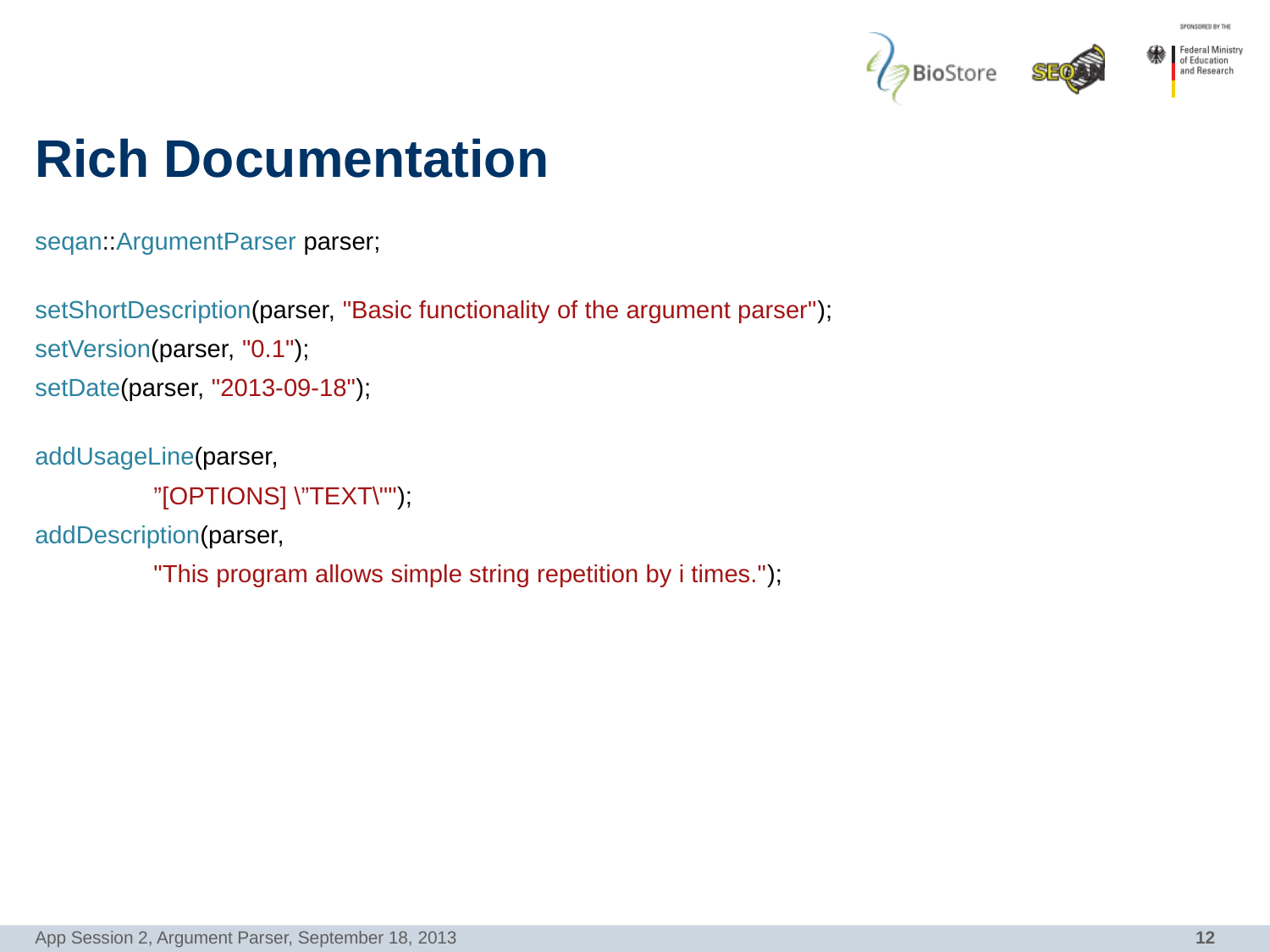

# Rich Documentation
seqan::ArgumentParser parser;
setShortDescription(parser, "Basic functionality of the argument parser");
setVersion(parser, "0.1");
setDate(parser, "2013-09-18");
addUsageLine(parser,
                 ”[OPTIONS] \”TEXT\"");
addDescription(parser,
                 "This program allows simple string repetition by i times.");
App Session 2, Argument Parser, September 18, 2013